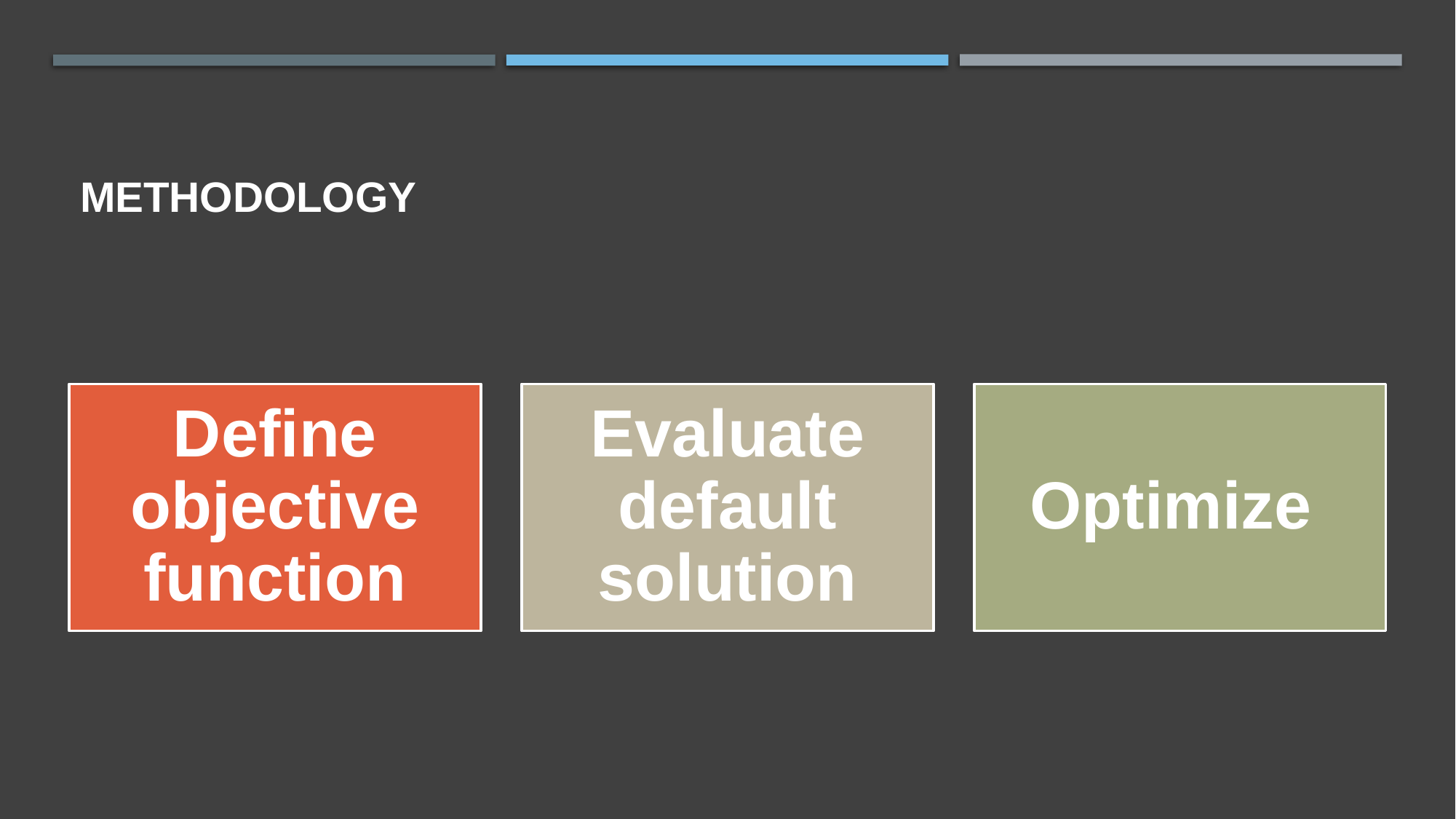

METHODOLOGY
Define objective function
Evaluate default solution
Optimize